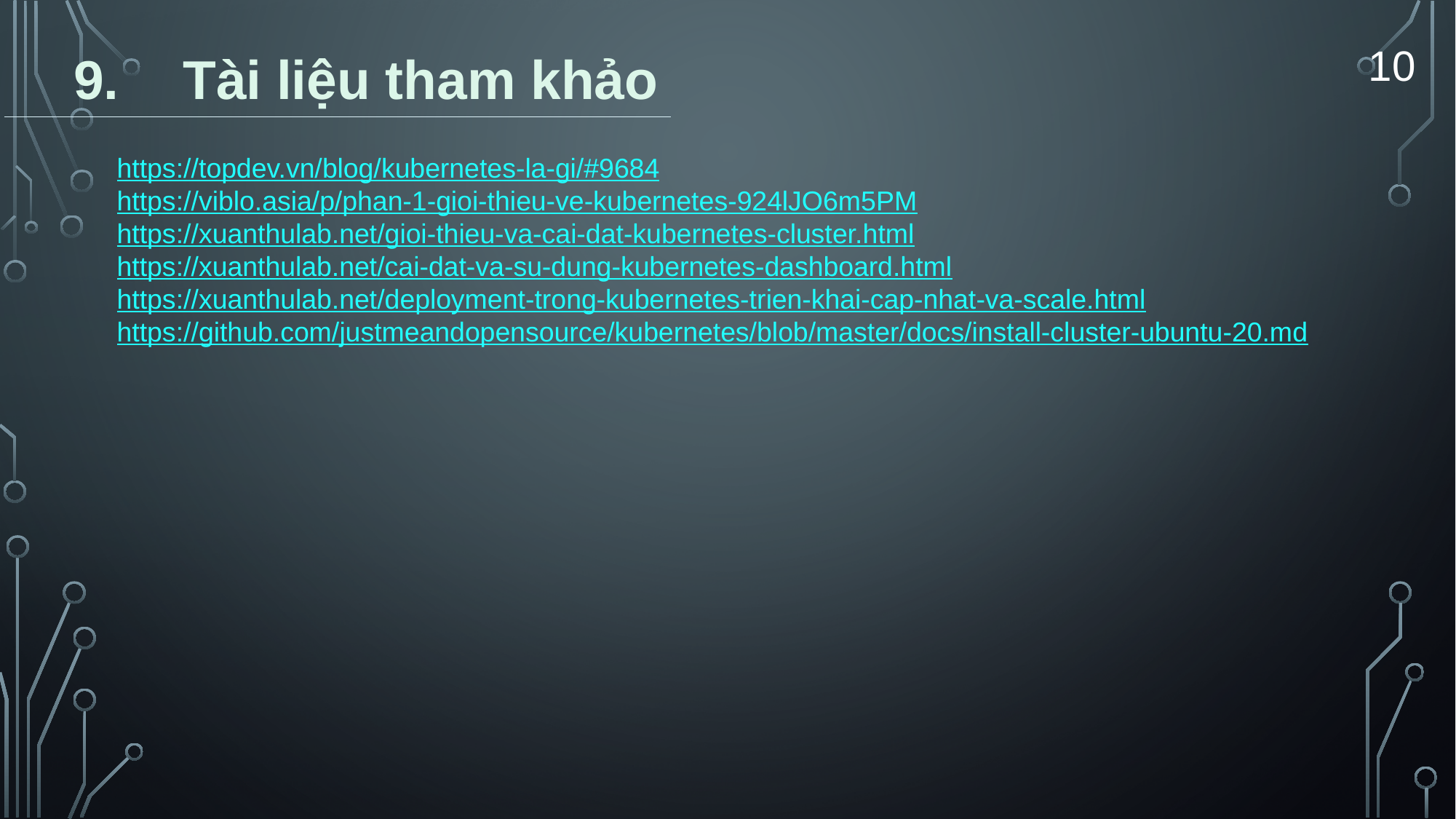

10
9.	Tài liệu tham khảo
https://topdev.vn/blog/kubernetes-la-gi/#9684
https://viblo.asia/p/phan-1-gioi-thieu-ve-kubernetes-924lJO6m5PM
https://xuanthulab.net/gioi-thieu-va-cai-dat-kubernetes-cluster.html
https://xuanthulab.net/cai-dat-va-su-dung-kubernetes-dashboard.html
https://xuanthulab.net/deployment-trong-kubernetes-trien-khai-cap-nhat-va-scale.html
https://github.com/justmeandopensource/kubernetes/blob/master/docs/install-cluster-ubuntu-20.md